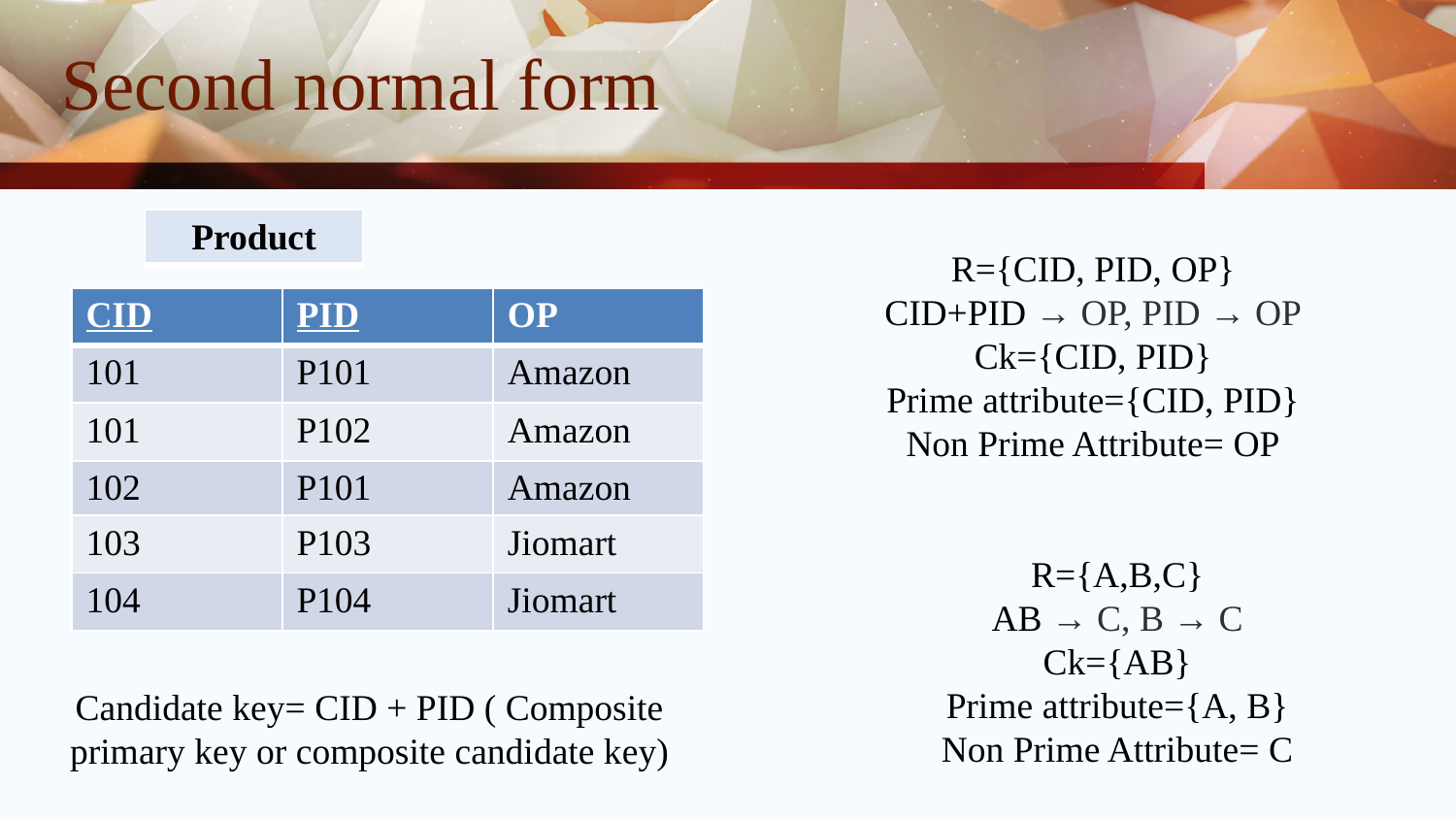

# Second normal form
| Product |
| --- |
R={CID, PID, OP}
CID+PID → OP, PID → OP
Ck={CID, PID}
Prime attribute={CID, PID}
Non Prime Attribute= OP
| CID | PID | OP |
| --- | --- | --- |
| 101 | P101 | Amazon |
| 101 | P102 | Amazon |
| 102 | P101 | Amazon |
| 103 | P103 | Jiomart |
| 104 | P104 | Jiomart |
R={A,B,C}
AB → C, B → C
Ck={AB}
Prime attribute={A, B}
Non Prime Attribute= C
Candidate key= CID + PID ( Composite primary key or composite candidate key)